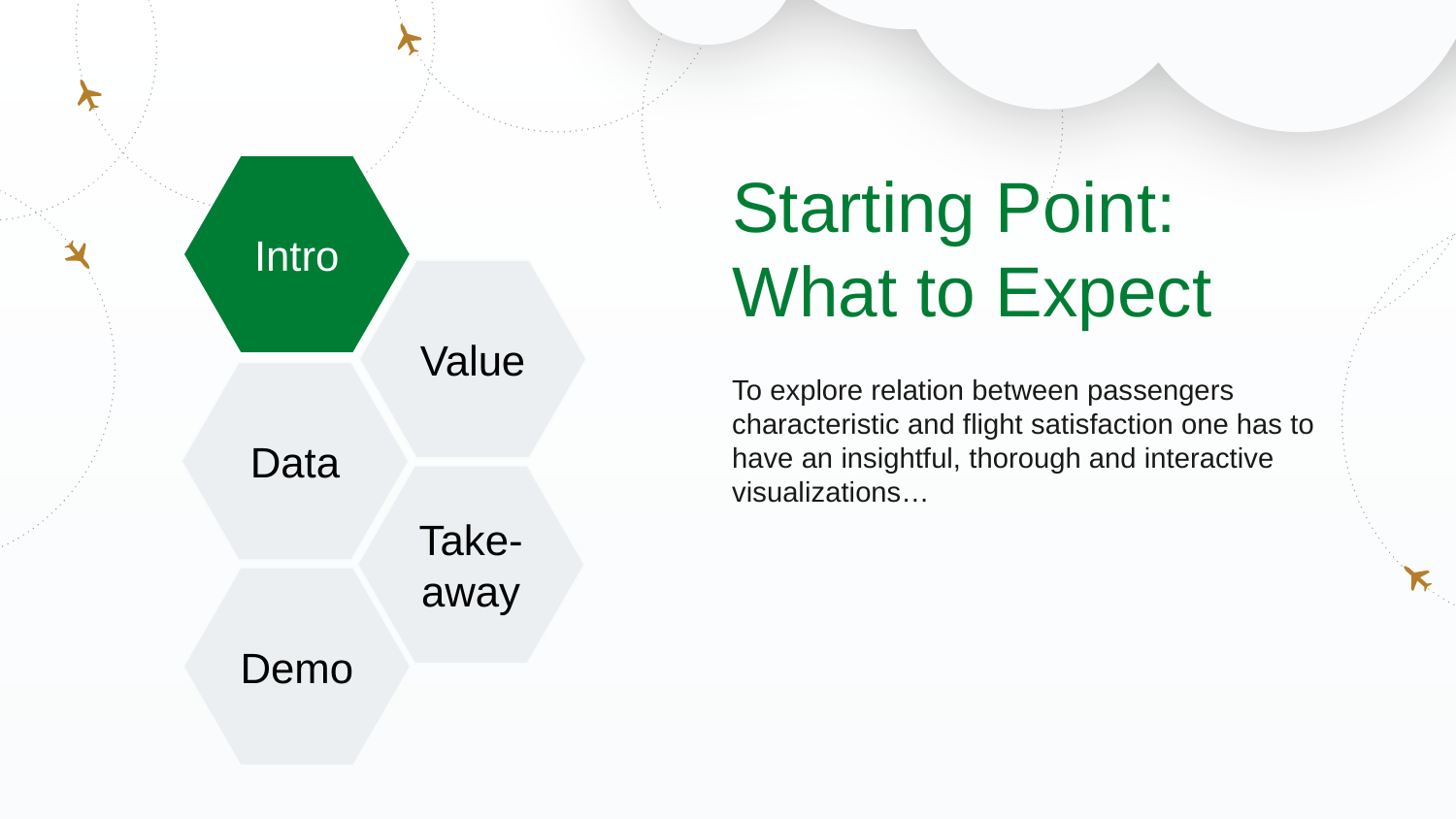

Intro
# Starting Point: What to Expect
Value
To explore relation between passengers characteristic and flight satisfaction one has to have an insightful, thorough and interactive visualizations…
Data
Take-
away
Demo